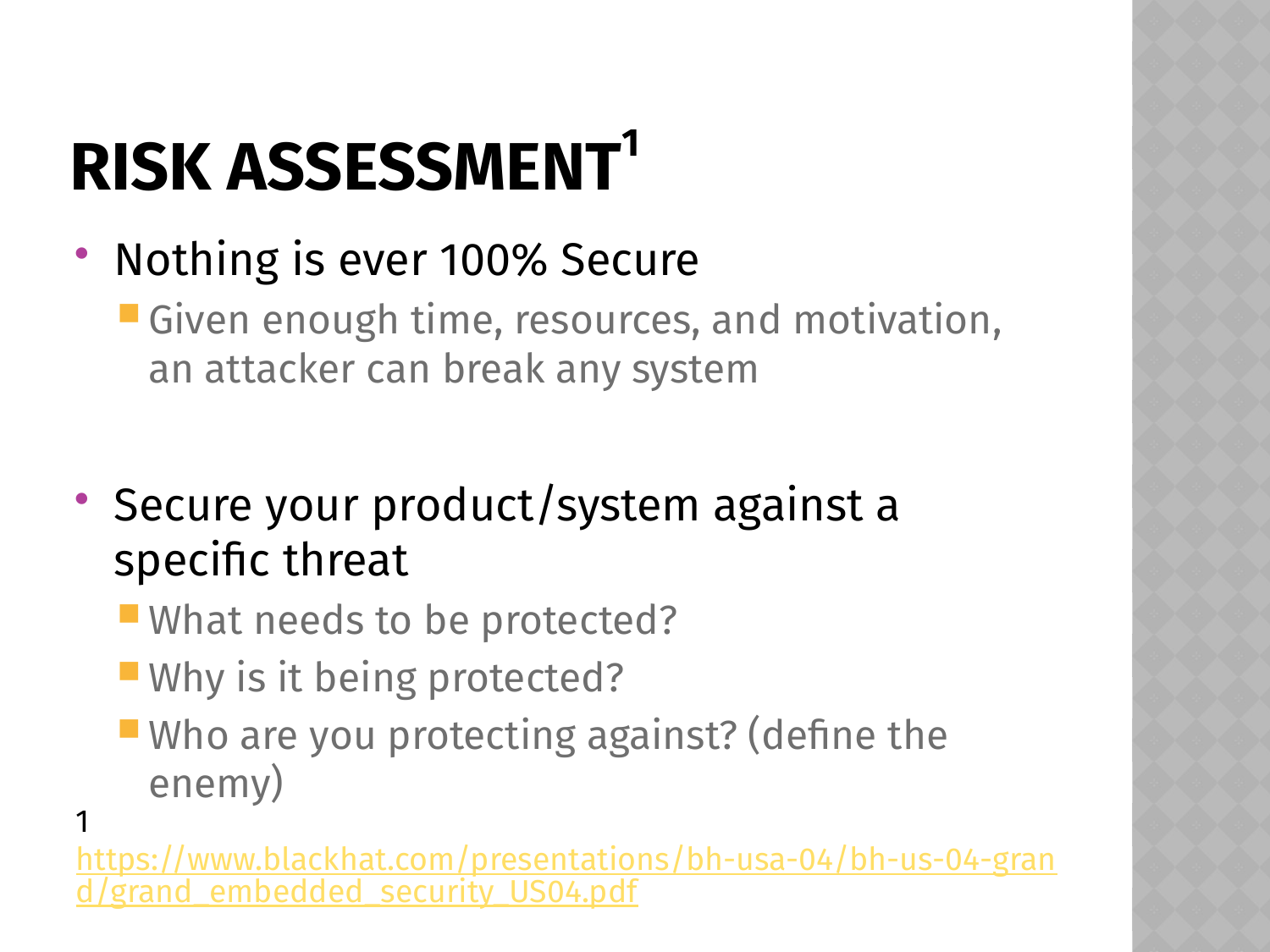

# Risk assessment1
Nothing is ever 100% Secure
Given enough time, resources, and motivation, an attacker can break any system

Secure your product/system against a specific threat
What needs to be protected?
Why is it being protected?
Who are you protecting against? (define the enemy)

1 https://www.blackhat.com/presentations/bh-usa-04/bh-us-04-grand/grand_embedded_security_US04.pdf